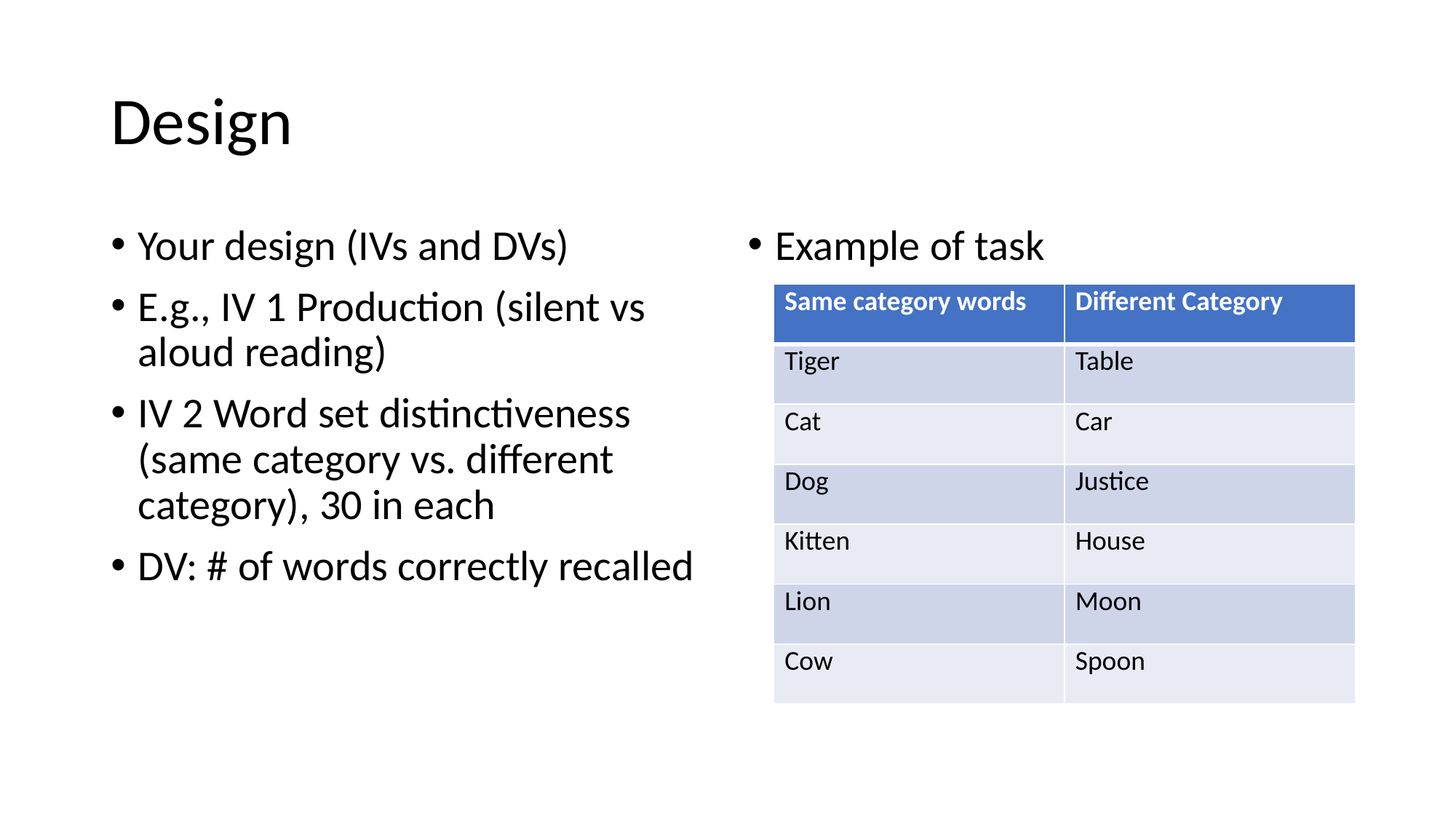

# Design
Your design (IVs and DVs)
E.g., IV 1 Production (silent vs aloud reading)
IV 2 Word set distinctiveness (same category vs. different category), 30 in each
DV: # of words correctly recalled
Example of task
| Same category words | Different Category |
| --- | --- |
| Tiger | Table |
| Cat | Car |
| Dog | Justice |
| Kitten | House |
| Lion | Moon |
| Cow | Spoon |